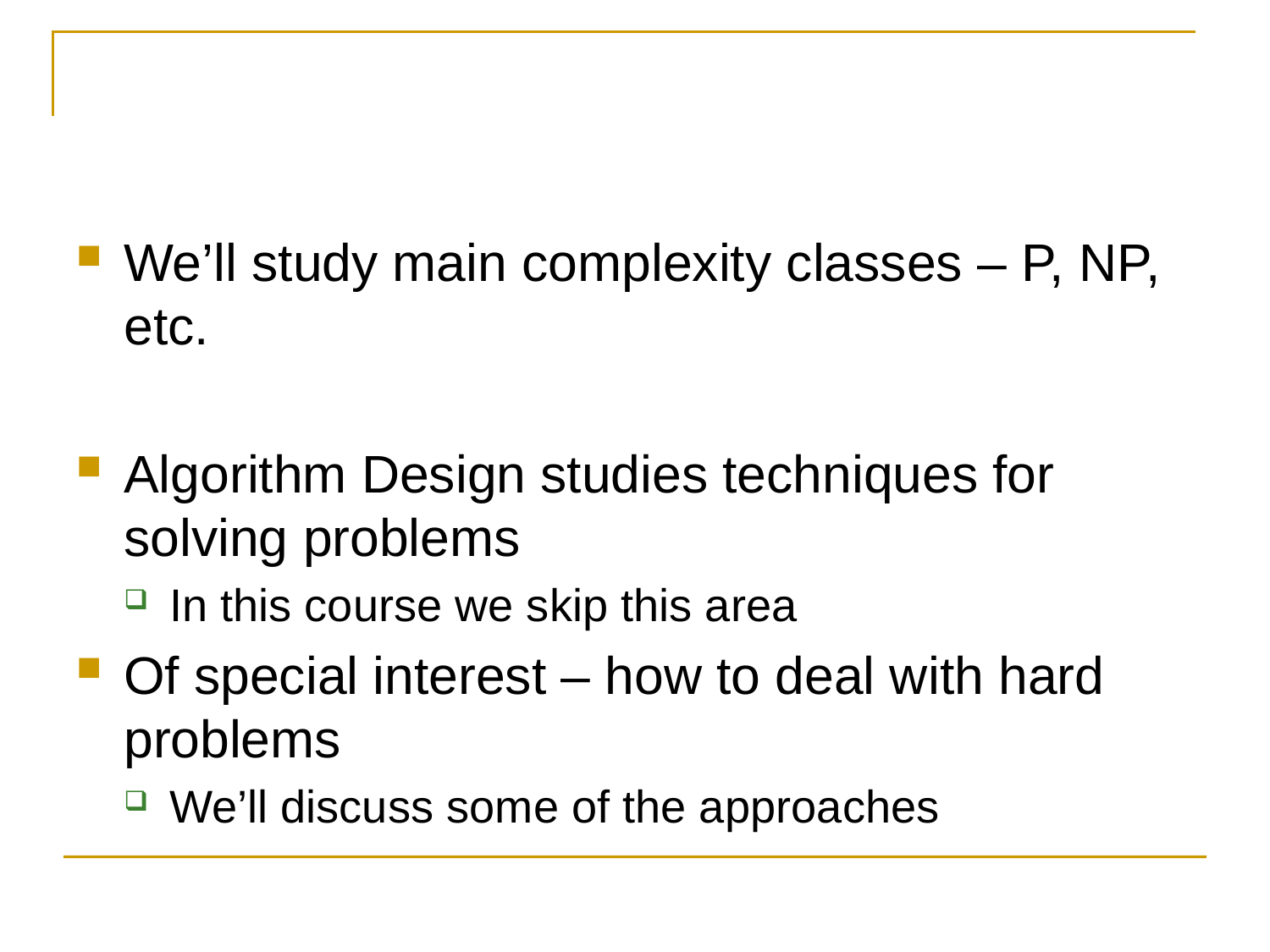

#
We’ll study main complexity classes – P, NP, etc.

Algorithm Design studies techniques for solving problems
In this course we skip this area
Of special interest – how to deal with hard problems
We’ll discuss some of the approaches